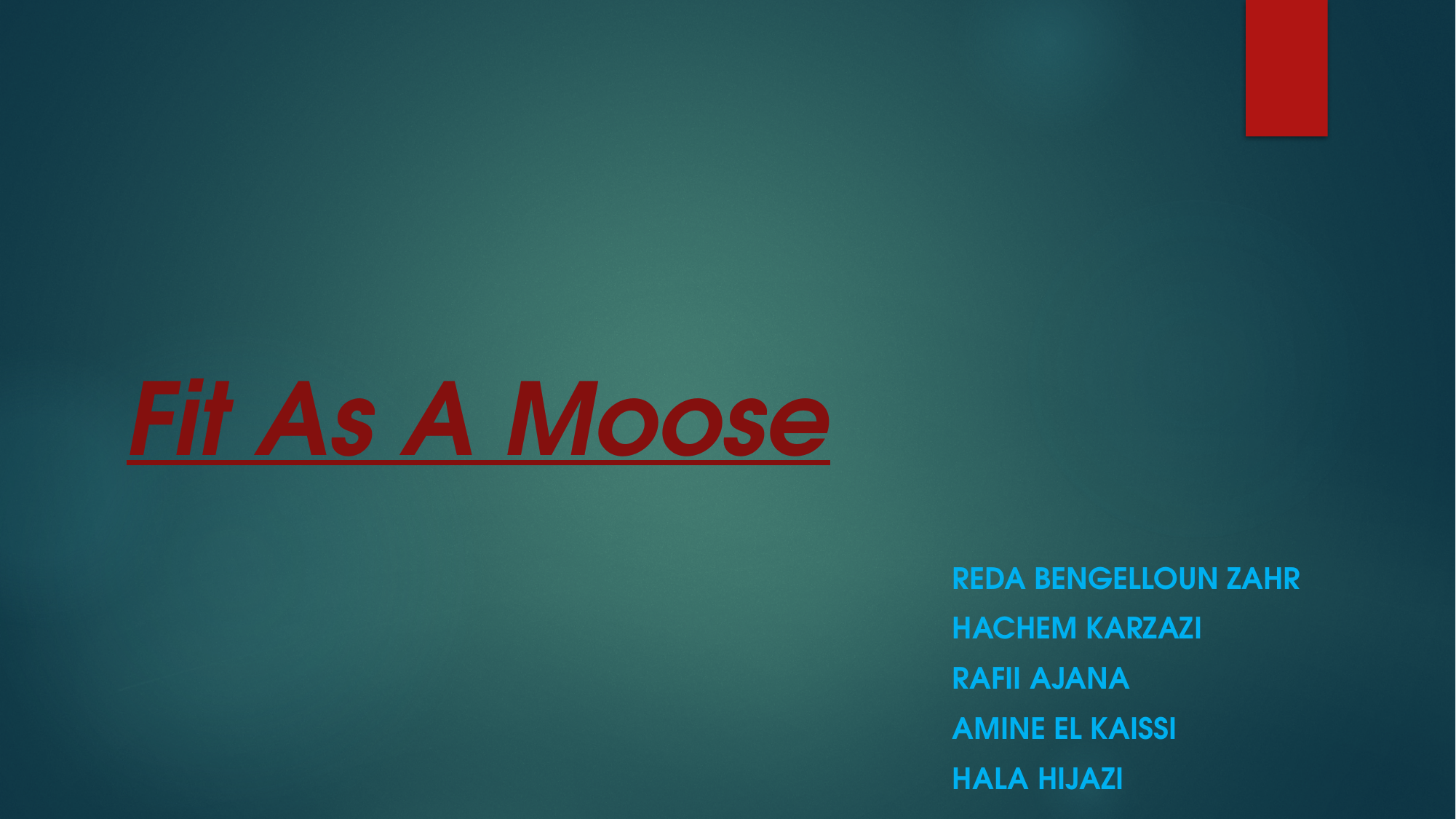

# Fit As A Moose
Reda Bengelloun zahr
Hachem karzazi
Rafii ajana
Amine el kaissi
Hala hijazi